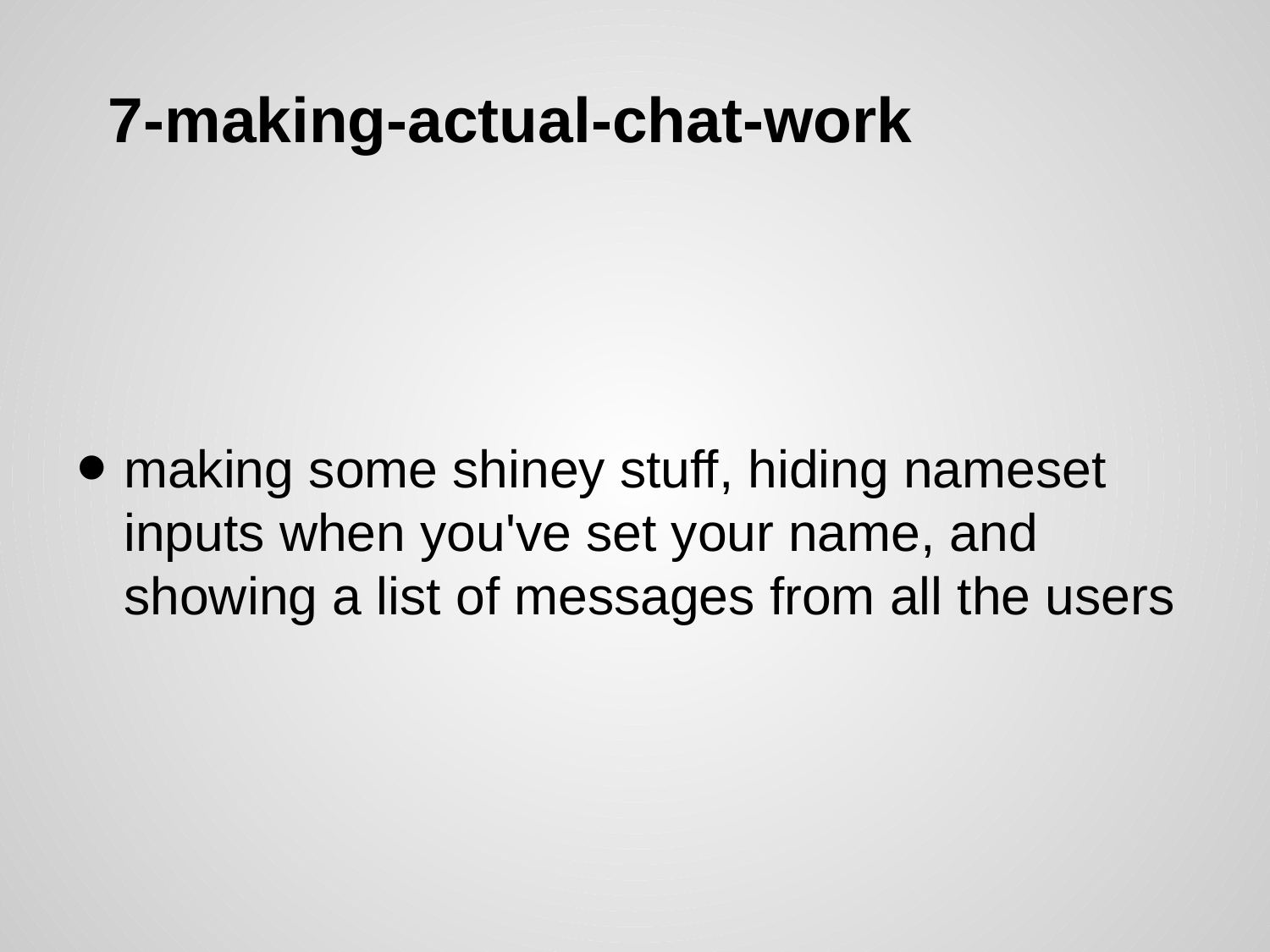

# 7-making-actual-chat-work
making some shiney stuff, hiding nameset inputs when you've set your name, and showing a list of messages from all the users